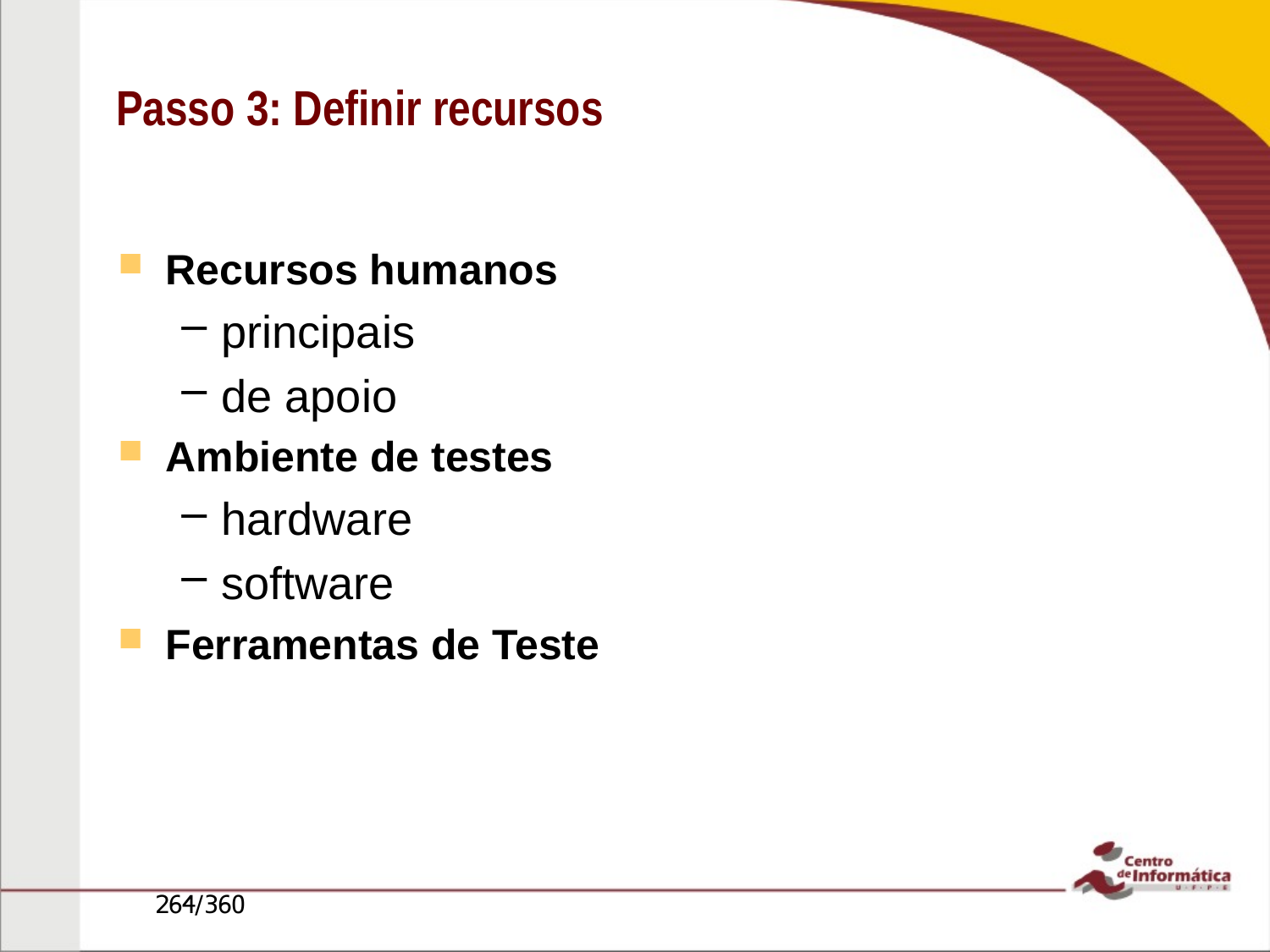

Passo 3: Definir recursos
Recursos humanos
principais
de apoio
Ambiente de testes
hardware
software
Ferramentas de Teste
264/360